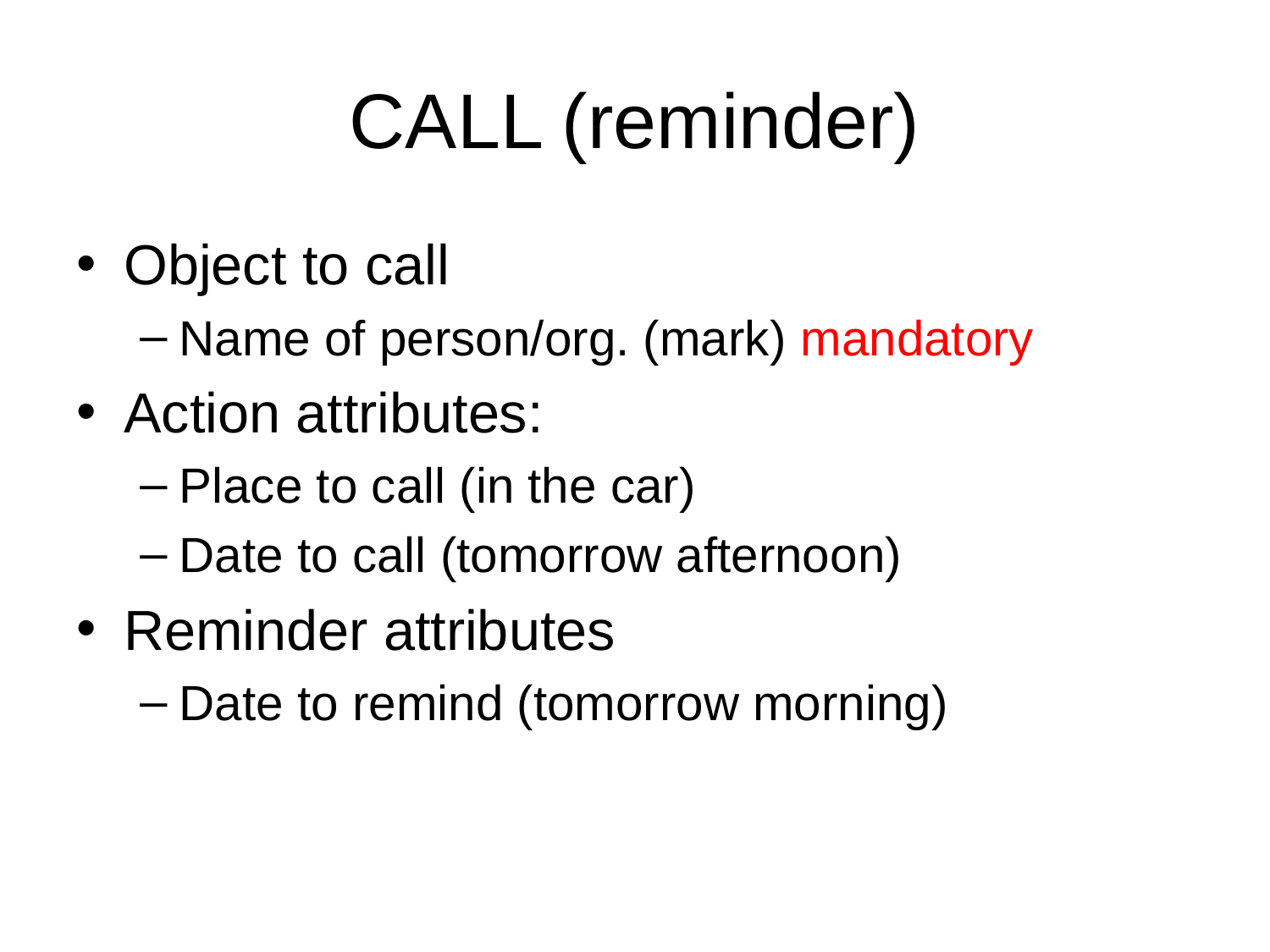

# CALL (reminder)
Object to call
Name of person/org. (mark) mandatory
Action attributes:
Place to call (in the car)
Date to call (tomorrow afternoon)
Reminder attributes
Date to remind (tomorrow morning)